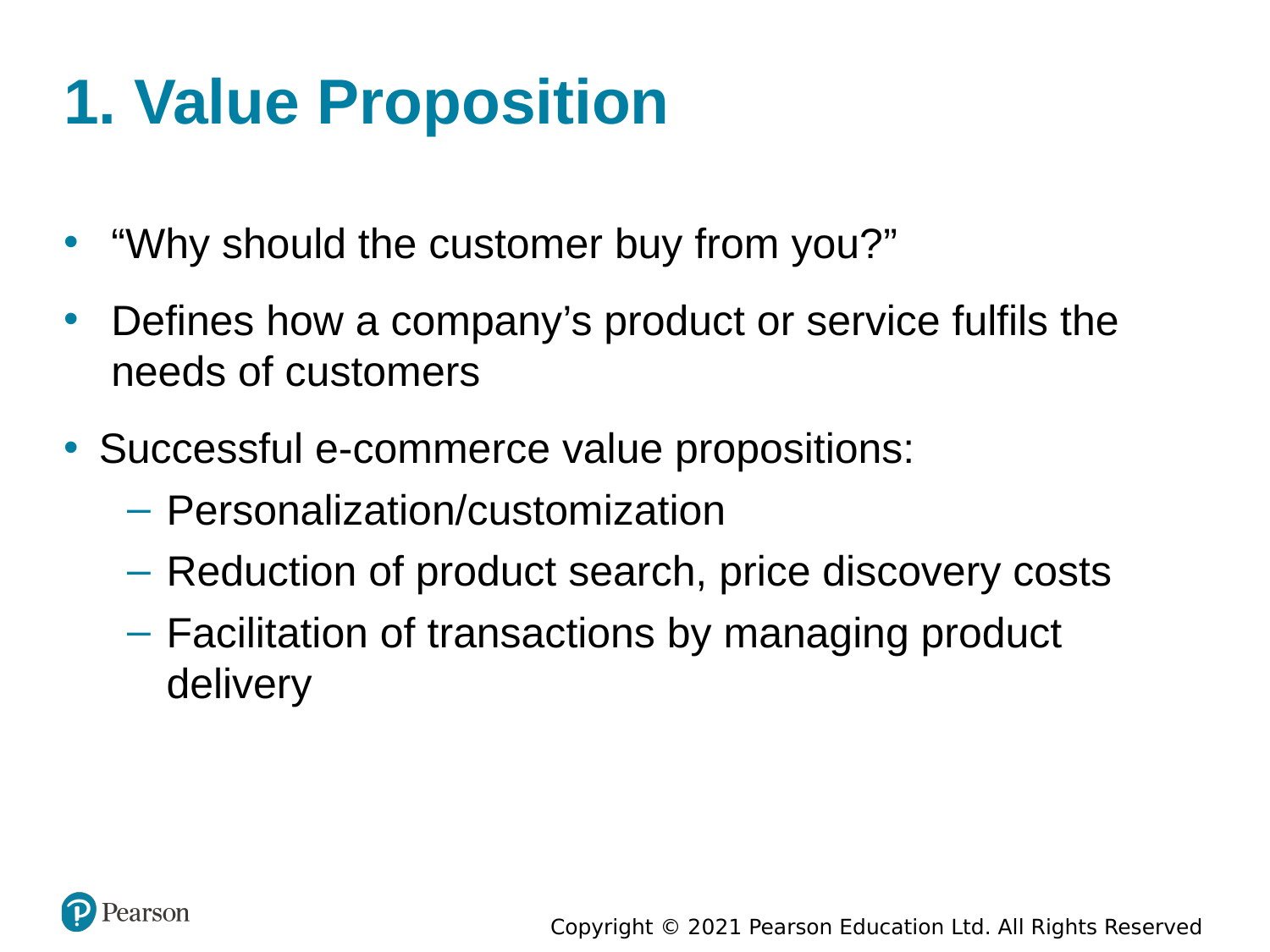

# 1. Value Proposition
“Why should the customer buy from you?”
Defines how a company’s product or service fulfils the needs of customers
Successful e-commerce value propositions:
Personalization/customization
Reduction of product search, price discovery costs
Facilitation of transactions by managing product delivery